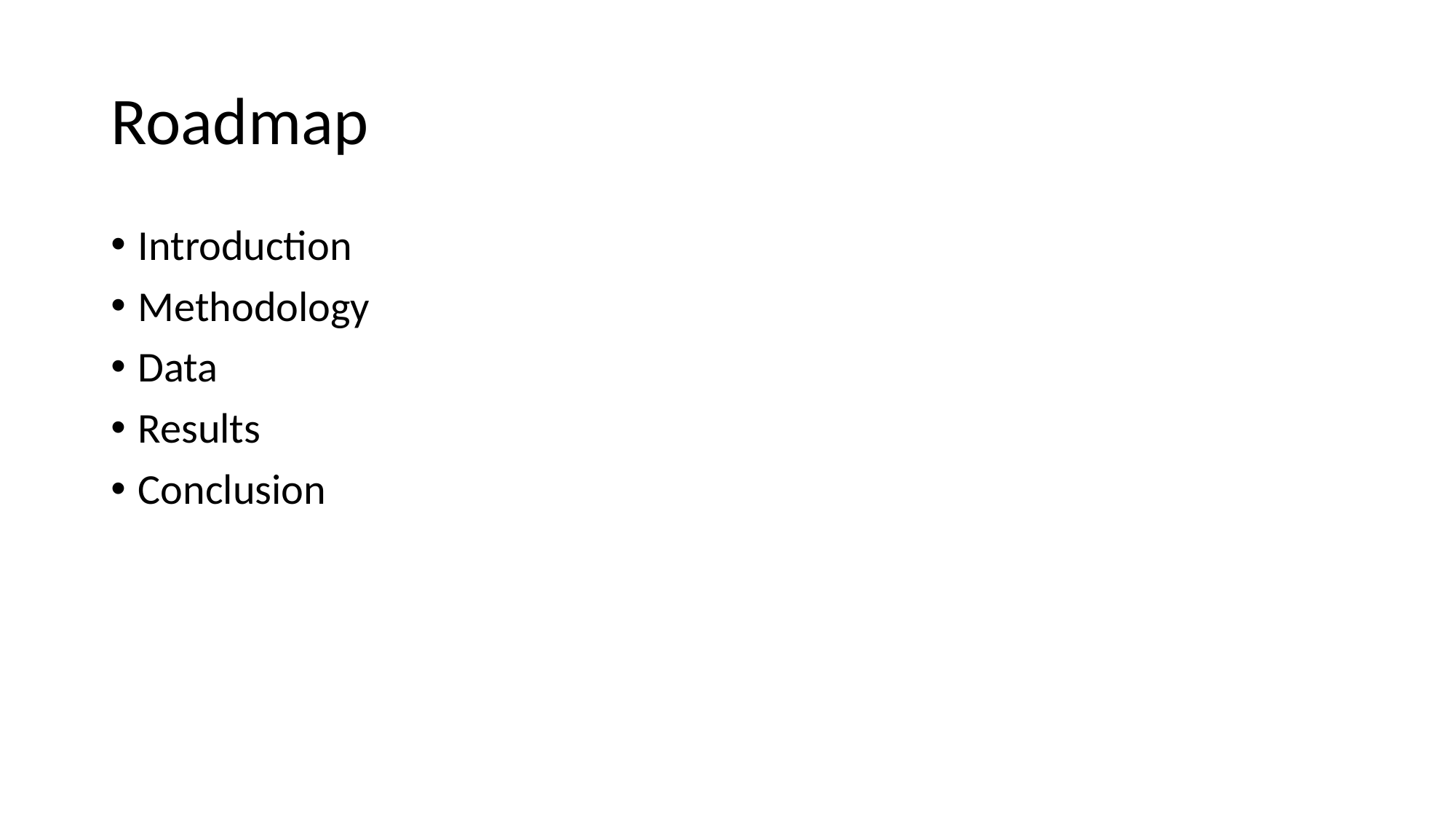

# Roadmap
Introduction
Methodology
Data
Results
Conclusion